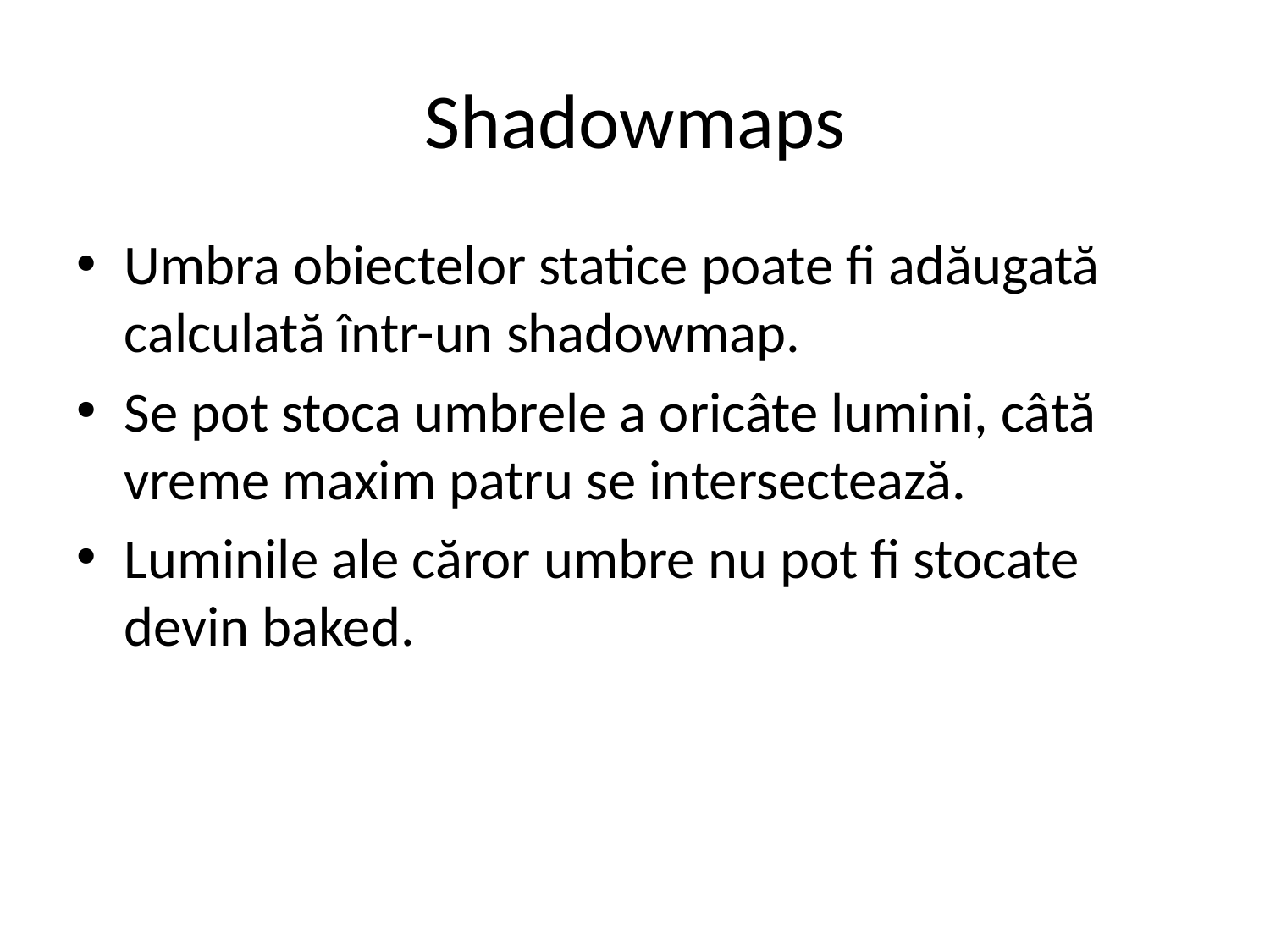

# Shadowmaps
Umbra obiectelor statice poate fi adăugată calculată într-un shadowmap.
Se pot stoca umbrele a oricâte lumini, câtă vreme maxim patru se intersectează.
Luminile ale căror umbre nu pot fi stocate devin baked.